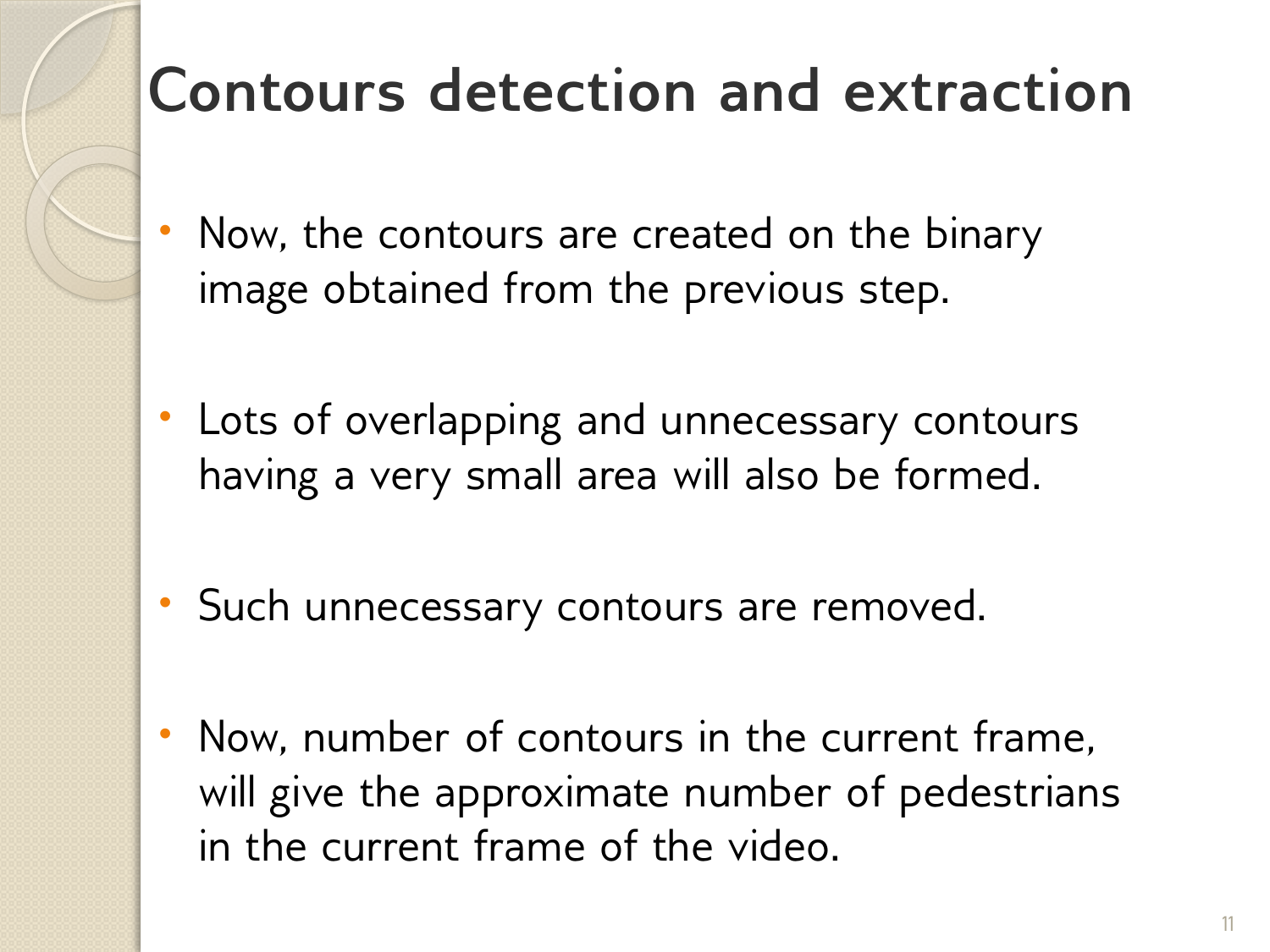

# Contours detection and extraction
Now, the contours are created on the binary image obtained from the previous step.

Lots of overlapping and unnecessary contours having a very small area will also be formed.

Such unnecessary contours are removed.

Now, number of contours in the current frame, will give the approximate number of pedestrians in the current frame of the video.
11